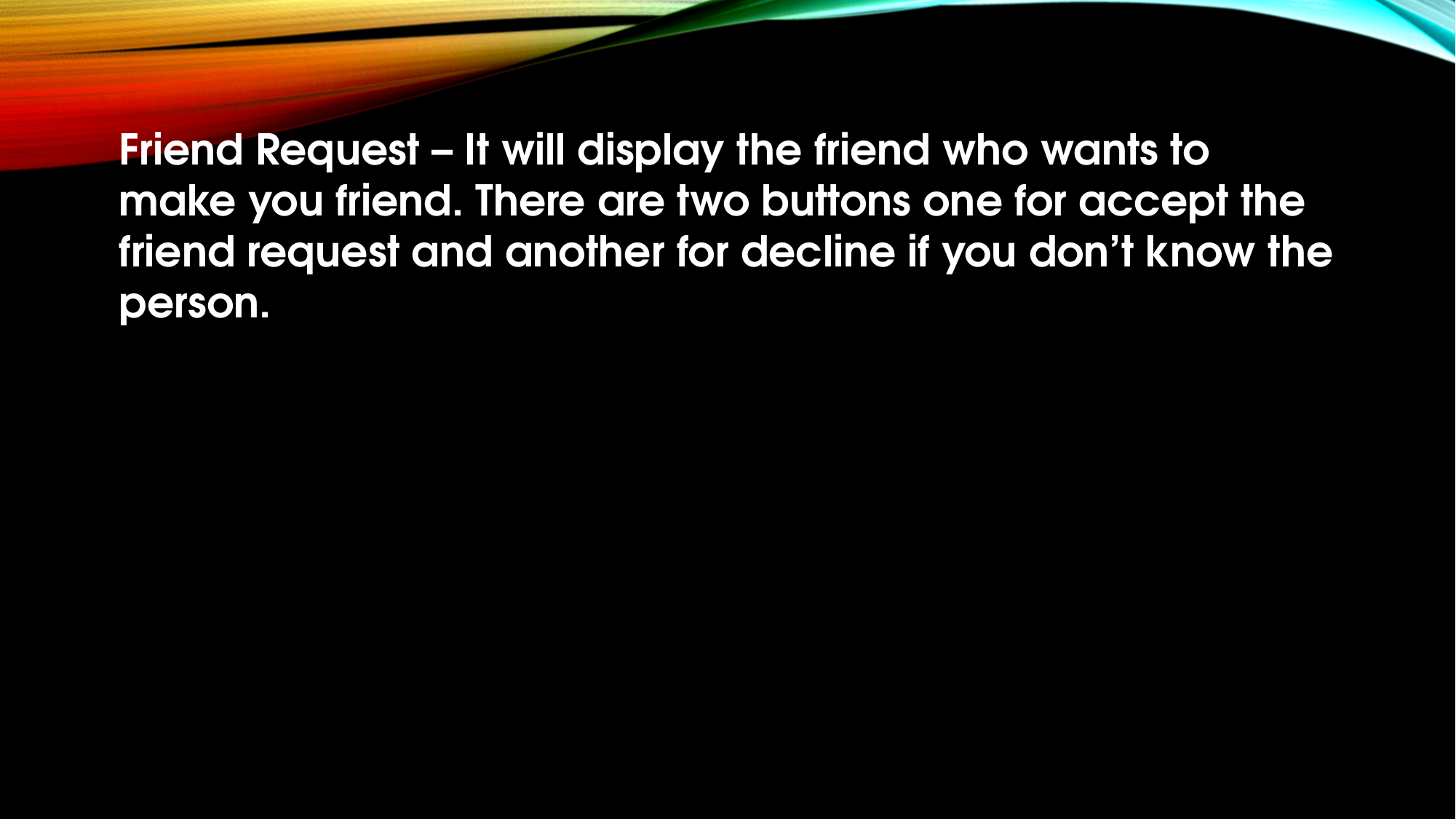

Friend Request – It will display the friend who wants to make you friend. There are two buttons one for accept the friend request and another for decline if you don’t know the person.